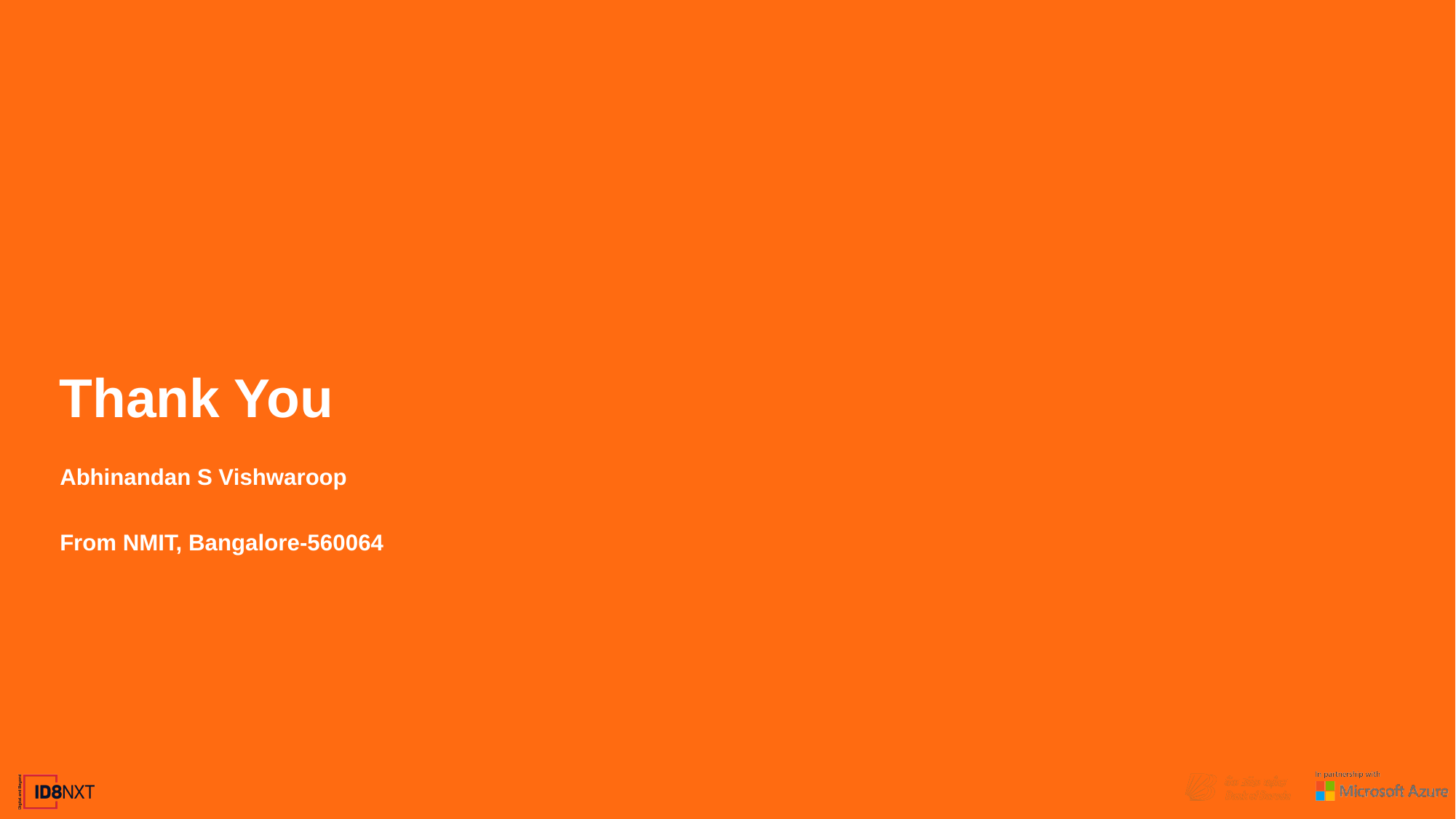

Thank You
Abhinandan S Vishwaroop
From NMIT, Bangalore-560064